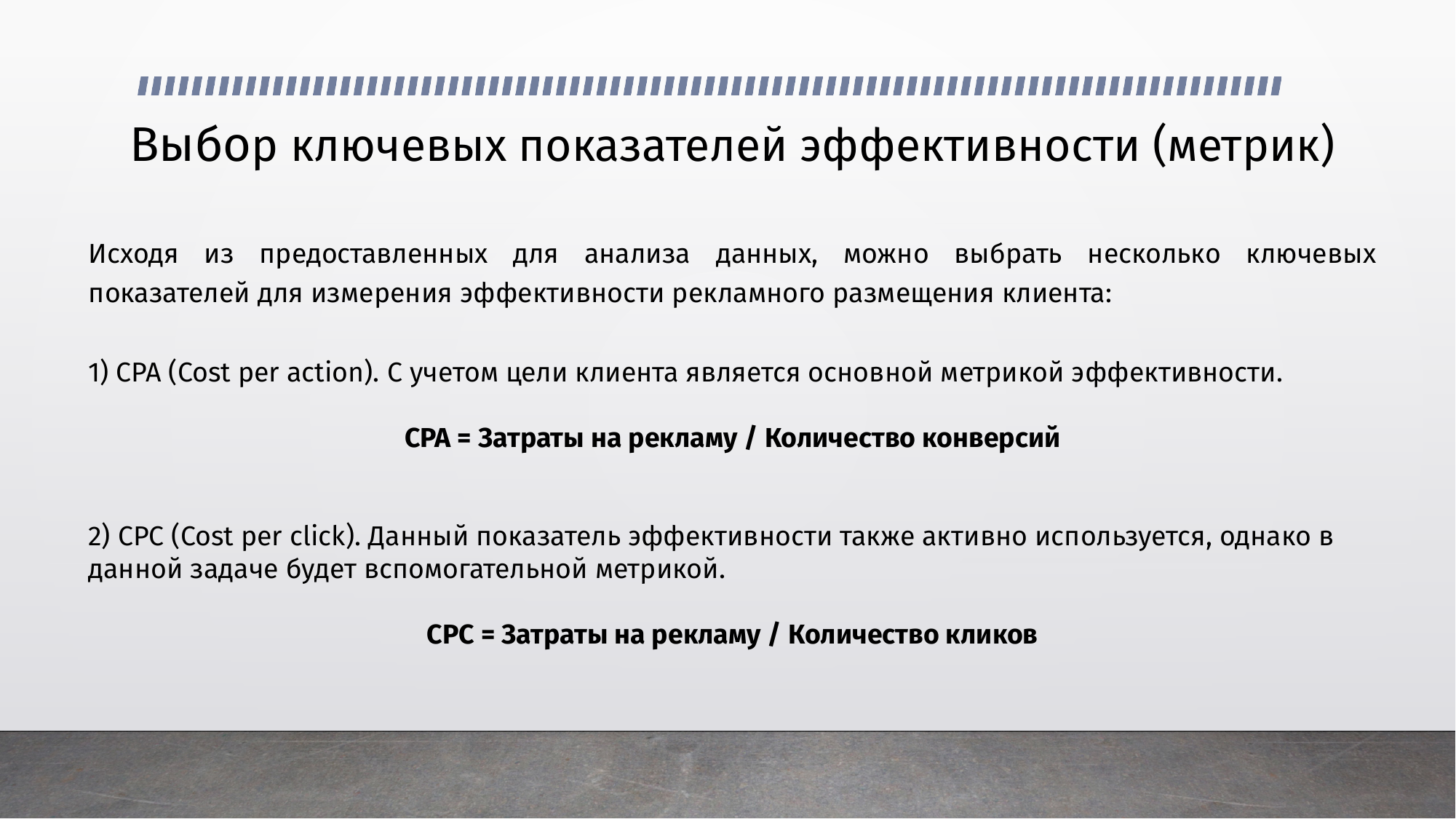

# Выбор ключевых показателей эффективности (метрик)
Исходя из предоставленных для анализа данных, можно выбрать несколько ключевых показателей для измерения эффективности рекламного размещения клиента:
1) CPA (Cost per action). С учетом цели клиента является основной метрикой эффективности.

CPA = Затраты на рекламу / Количество конверсий

2) CPC (Cost per click). Данный показатель эффективности также активно используется, однако в данной задаче будет вспомогательной метрикой.

CPC = Затраты на рекламу / Количество кликов